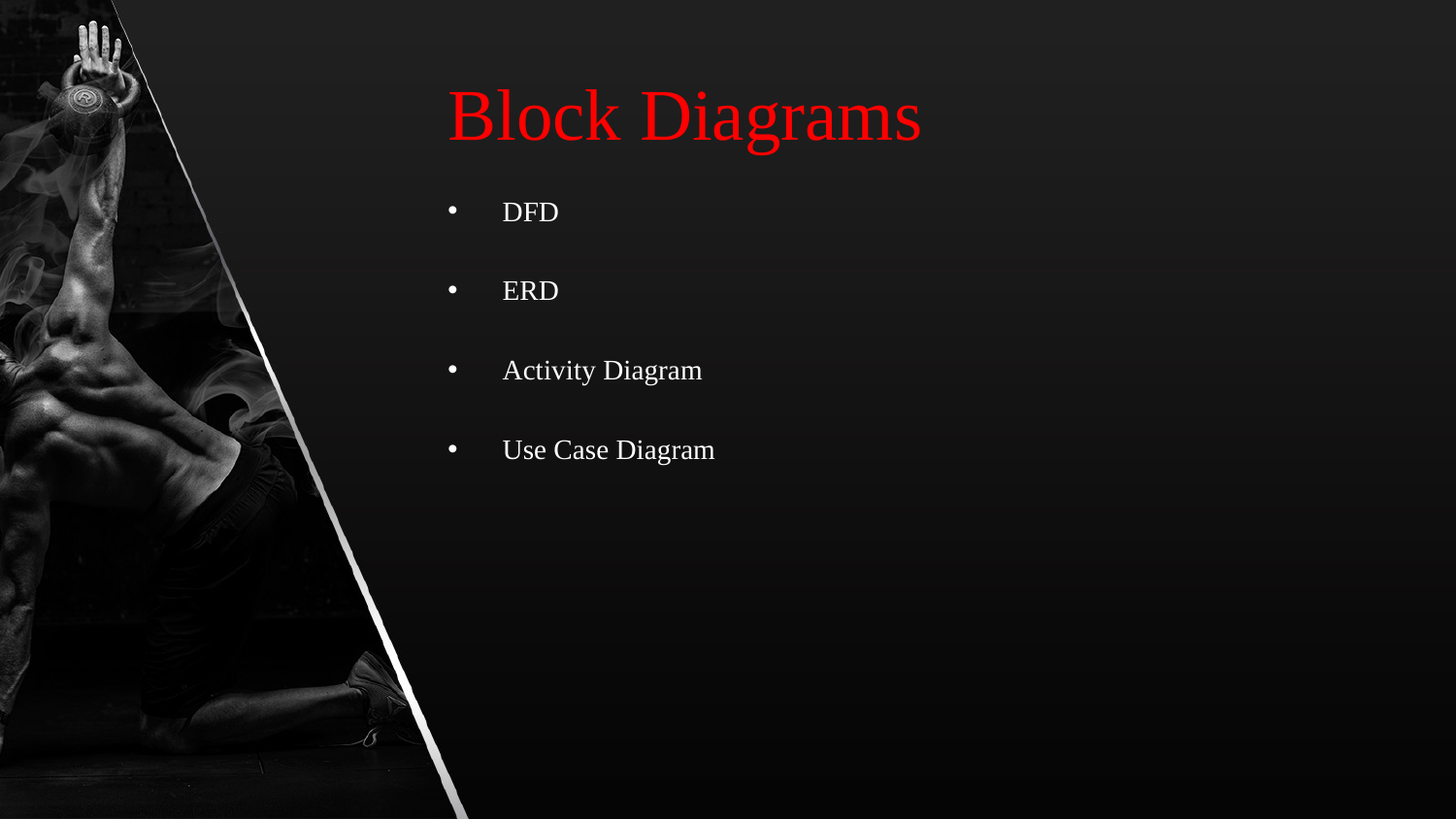

# Block Diagrams
DFD

ERD

Activity Diagram

Use Case Diagram